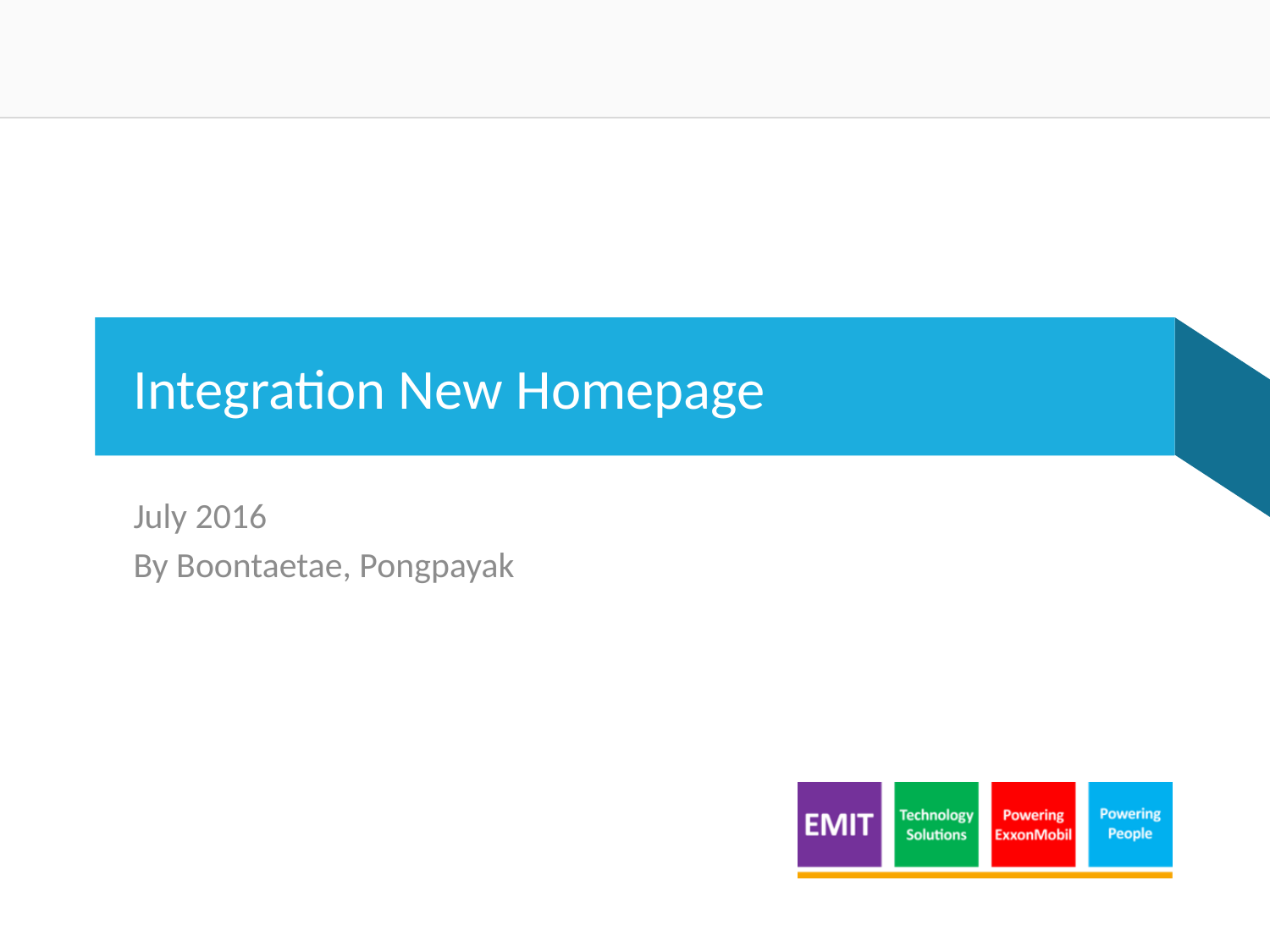

# Integration New Homepage
July 2016
By Boontaetae, Pongpayak